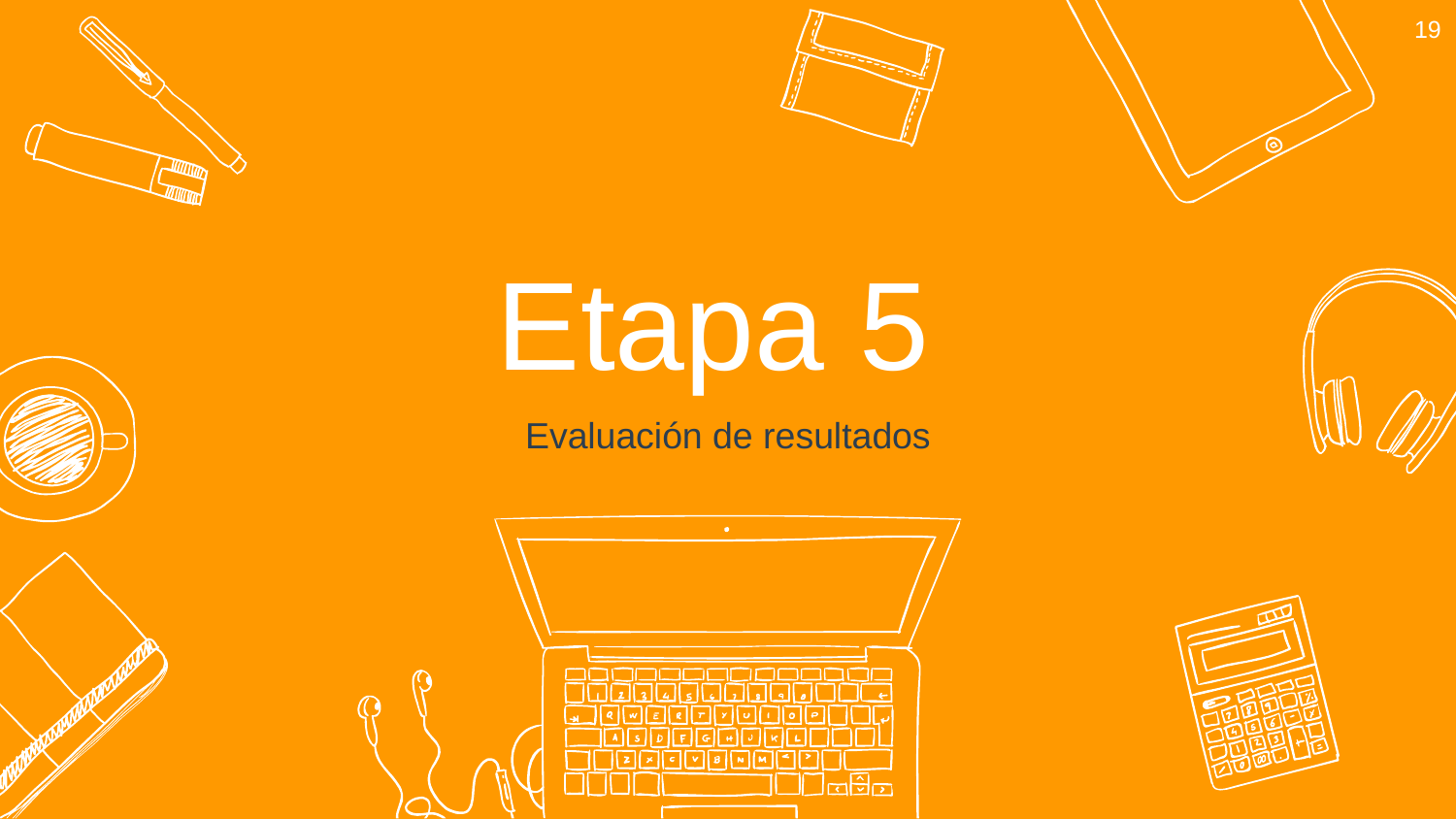

19
# Etapa 5
Evaluación de resultados